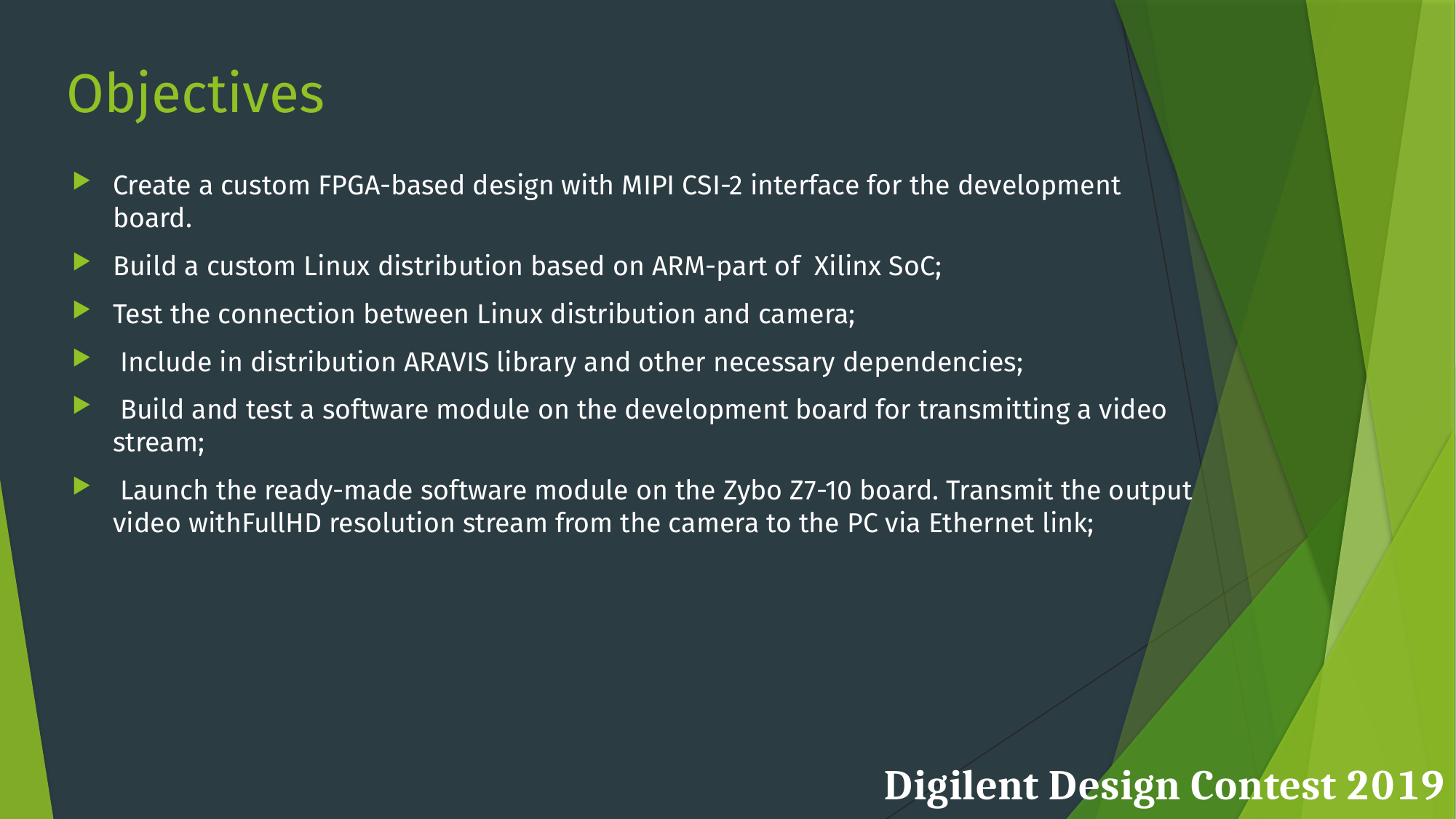

# Objectives
Create a custom FPGA-based design with MIPI CSI-2 interface for the development board.
Build a custom Linux distribution based on ARM-part of  Xilinx SoC;
Test the connection between Linux distribution and camera;
 Include in distribution ARAVIS library and other necessary dependencies;
 Build and test a software module on the development board for transmitting a video stream;
 Launch the ready-made software module on the Zybo Z7-10 board. Transmit the output video withFullHD resolution stream from the camera to the PC via Ethernet link;